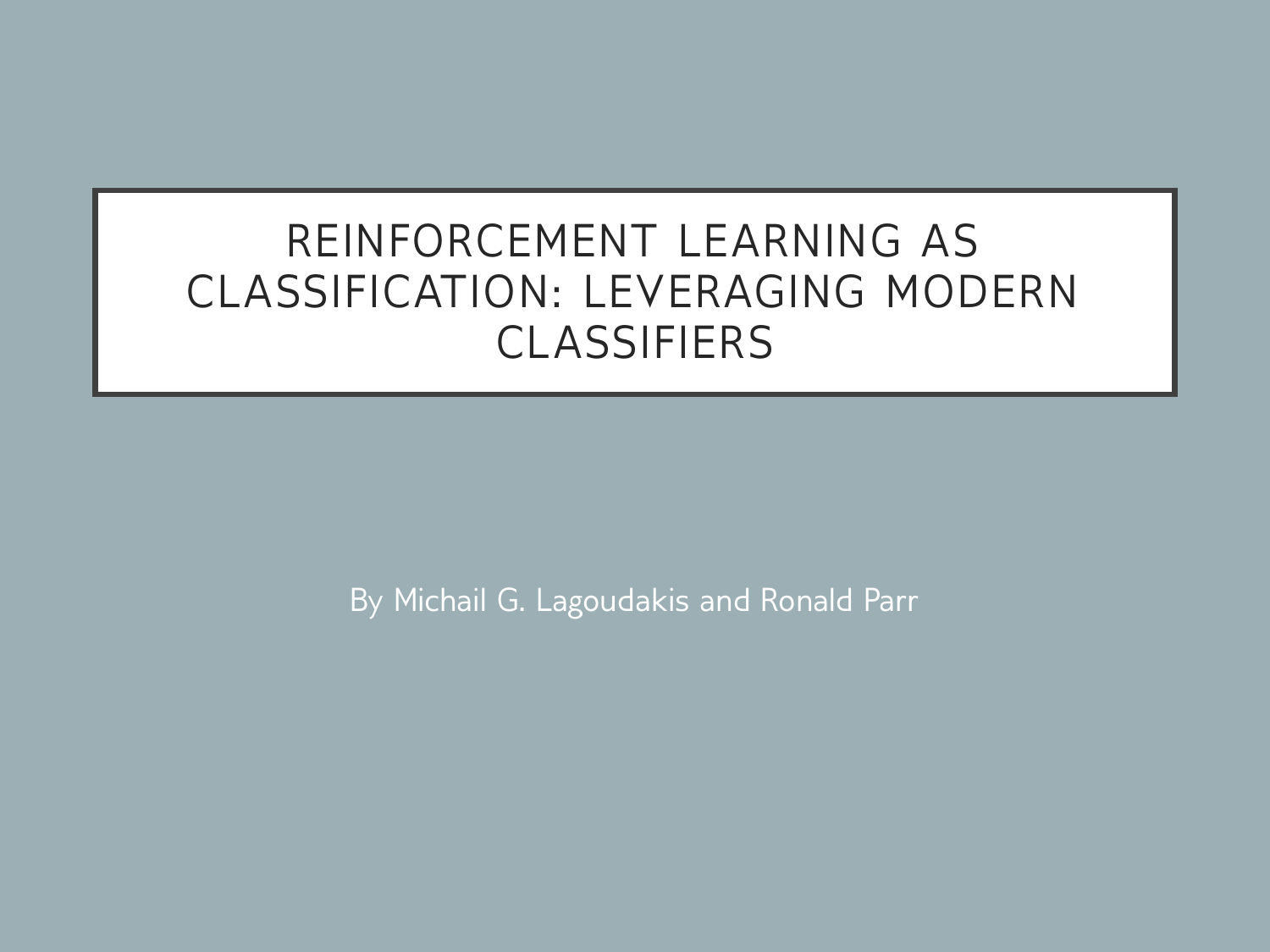

# Reinforcement Learning as Classification: Leveraging Modern Classifiers
By Michail G. Lagoudakis and Ronald Parr